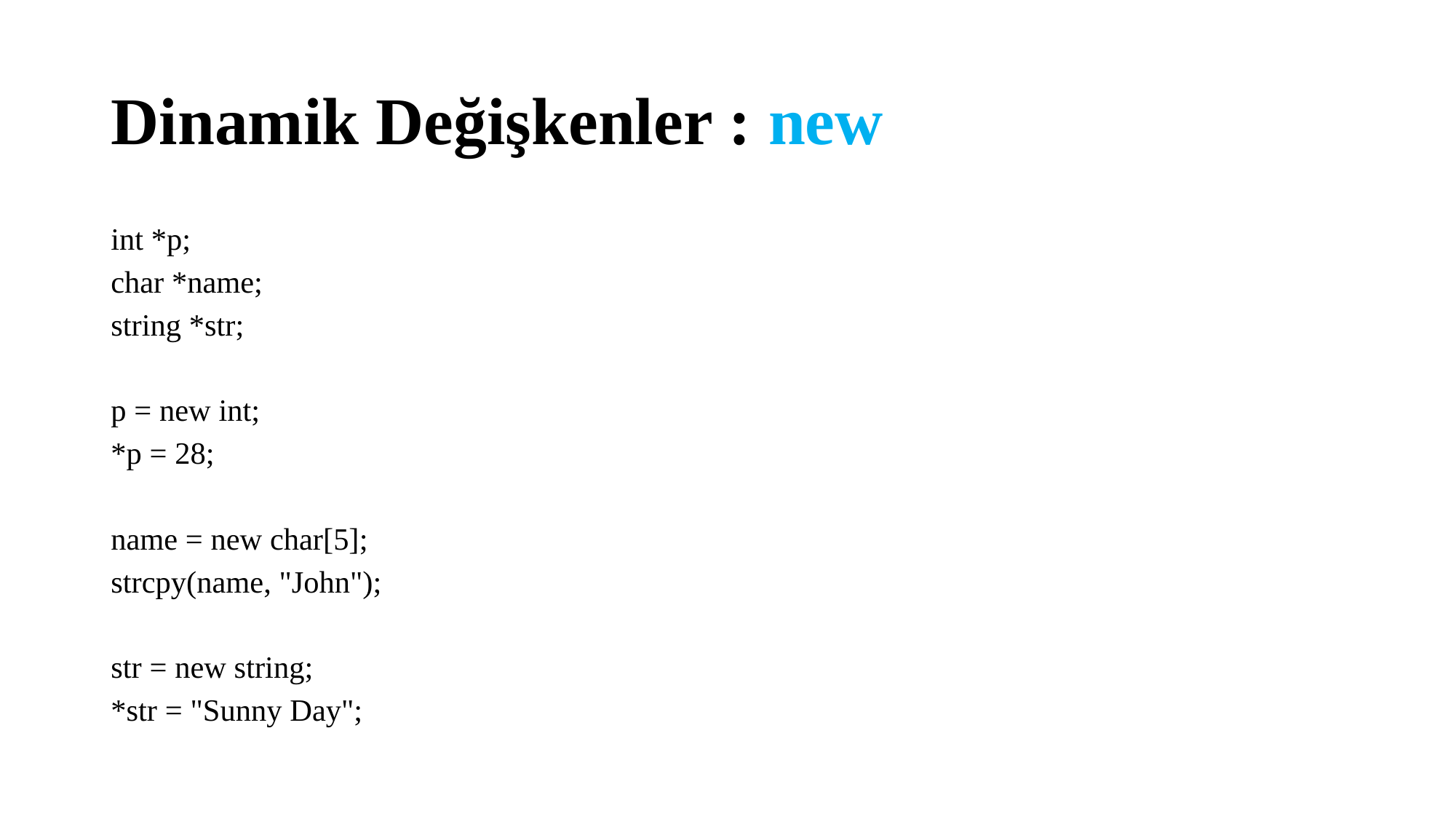

# Dinamik Değişkenler : new
int *p;
char *name;
string *str;

p = new int;
*p = 28;

name = new char[5];
strcpy(name, "John");

str = new string;
*str = "Sunny Day";